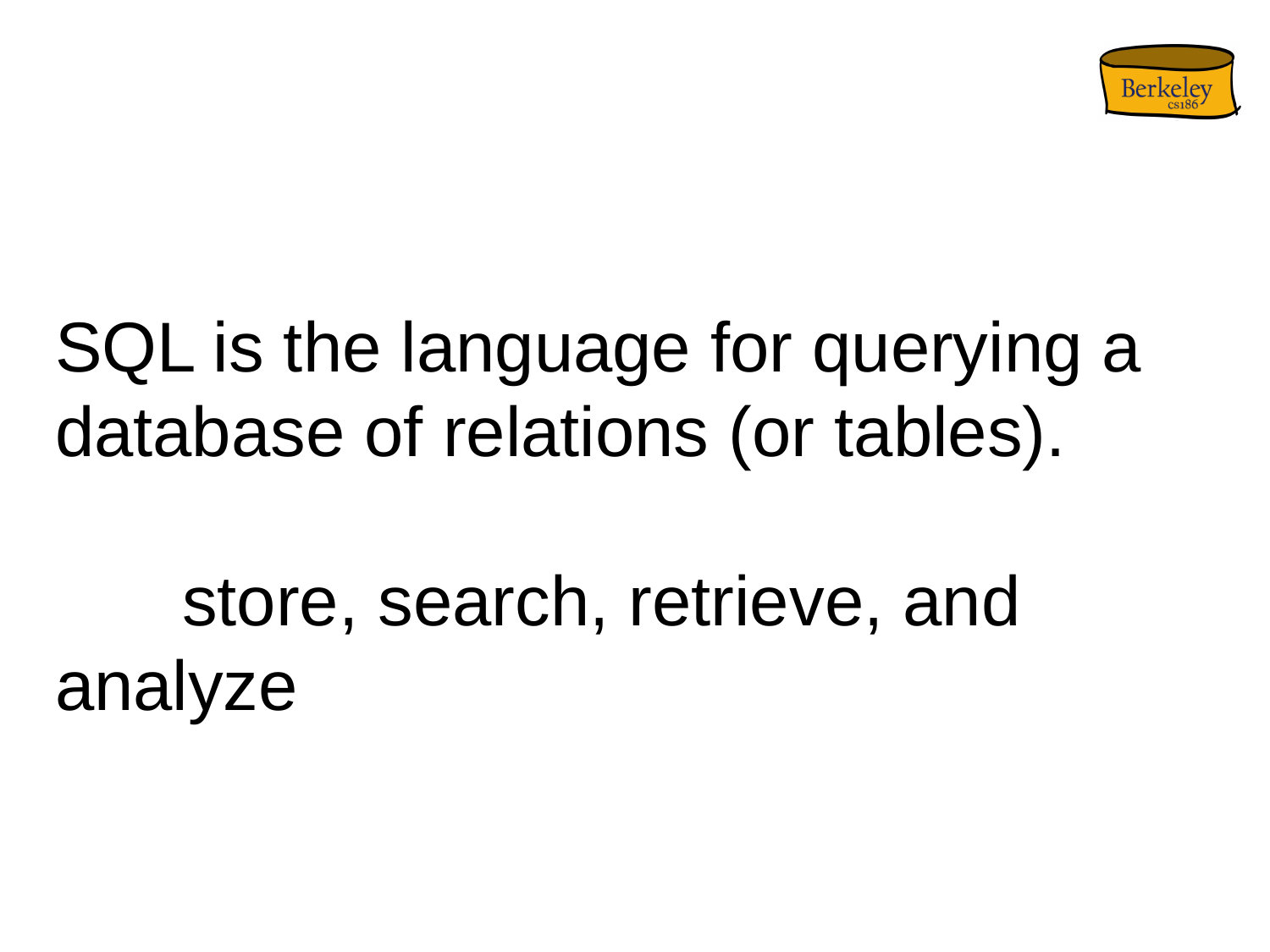

# SQL is the language for querying a database of relations (or tables). store, search, retrieve, and analyze